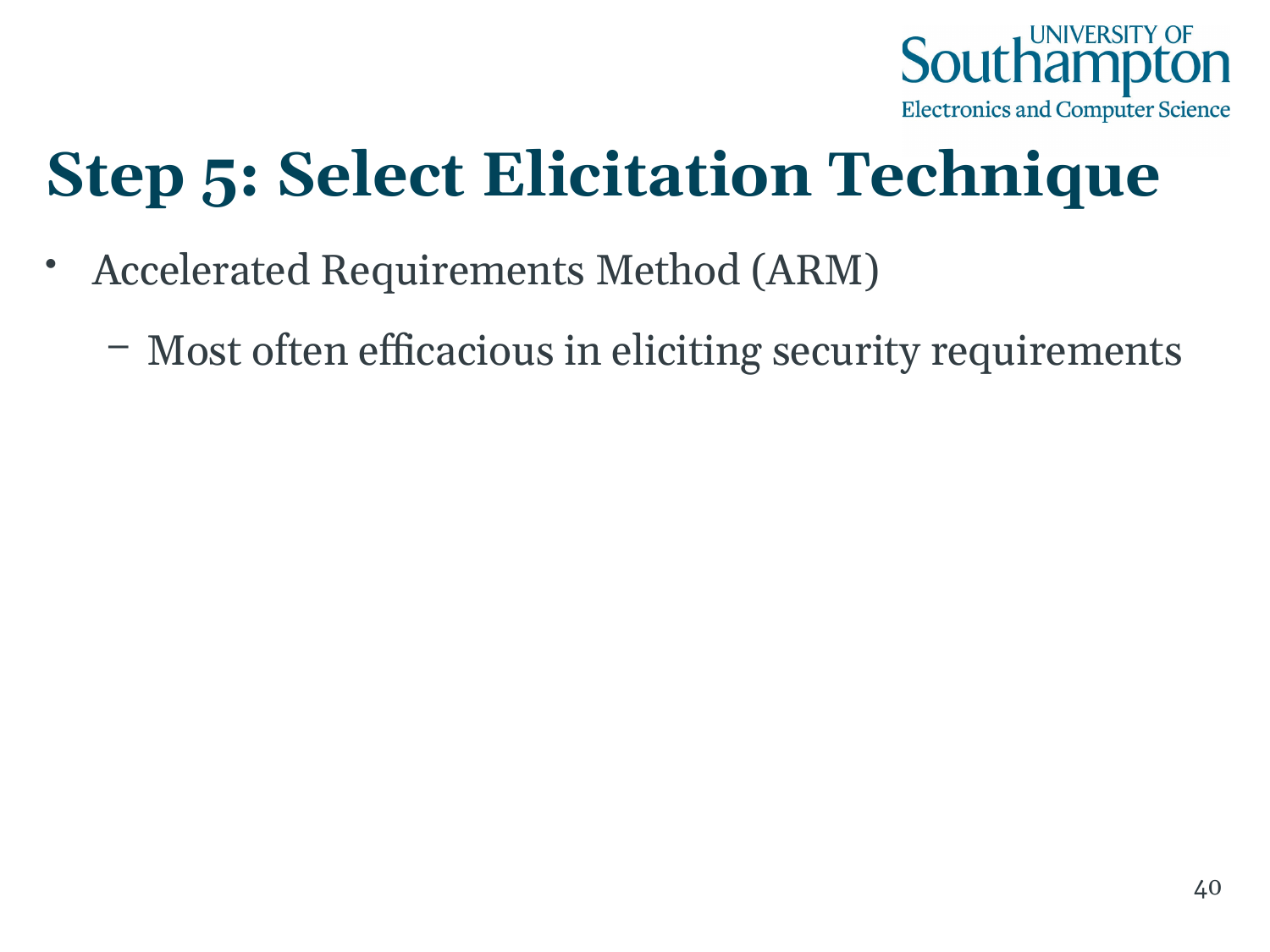

# Step 5: Select Elicitation Technique
Accelerated Requirements Method (ARM)
Most often efficacious in eliciting security requirements

40